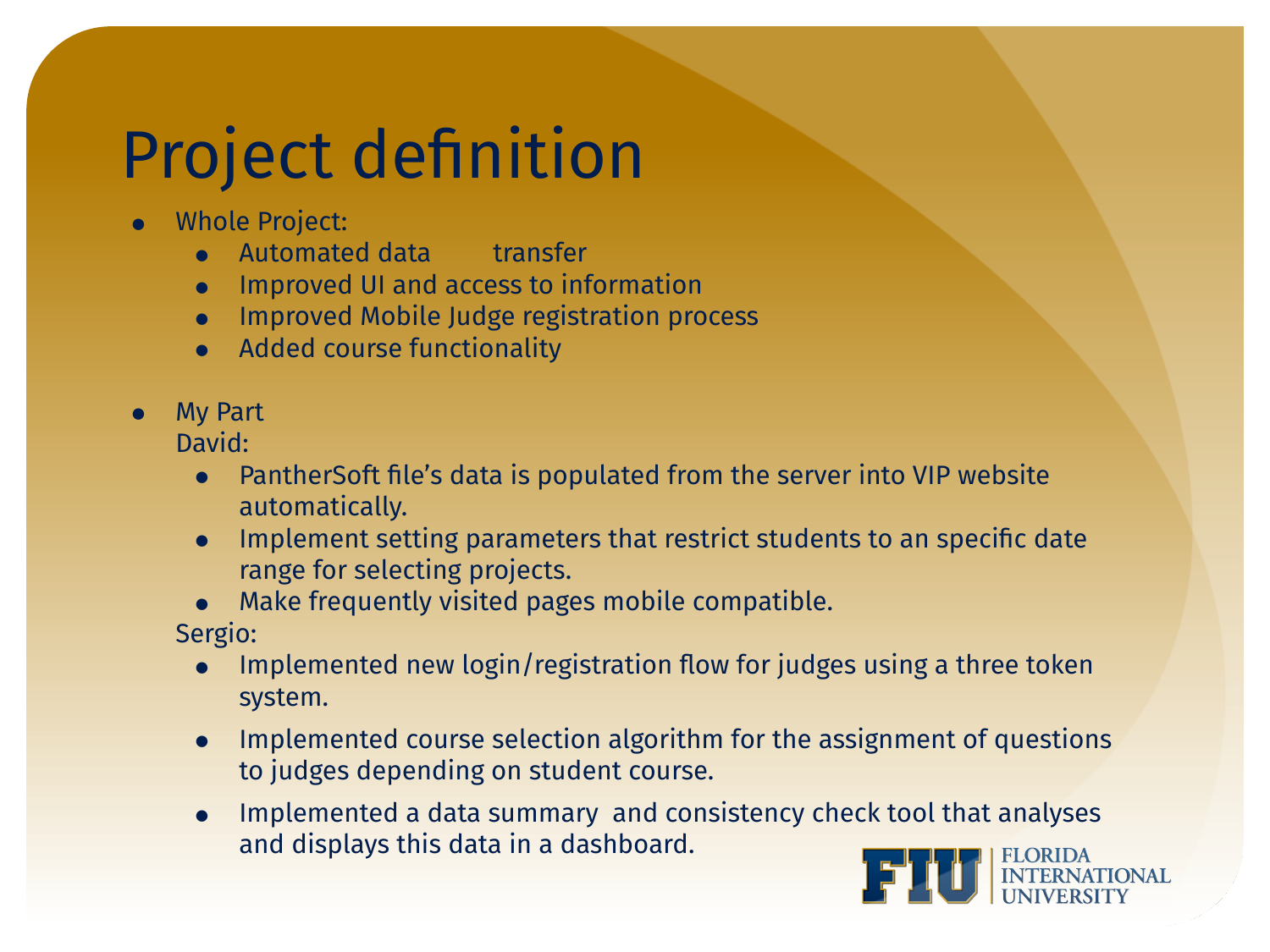

# Project definition
Whole Project:
Automated data 	transfer
Improved UI and access to information
Improved Mobile Judge registration process
Added course functionality

My Part
David:
PantherSoft file’s data is populated from the server into VIP website automatically.
Implement setting parameters that restrict students to an specific date range for selecting projects.
Make frequently visited pages mobile compatible.
Sergio:
Implemented new login/registration flow for judges using a three token system.
Implemented course selection algorithm for the assignment of questions to judges depending on student course.
Implemented a data summary  and consistency check tool that analyses and displays this data in a dashboard.